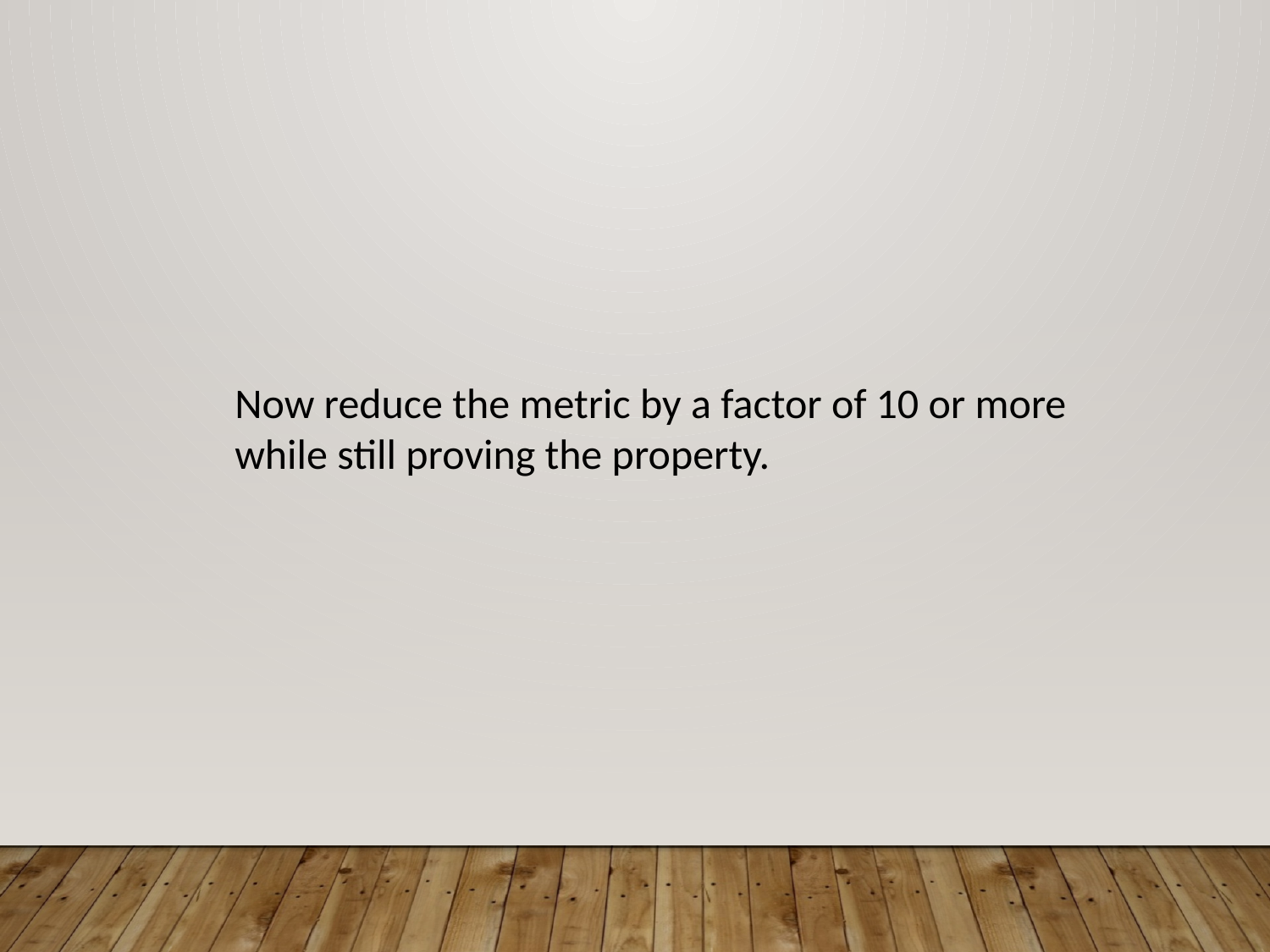

Now reduce the metric by a factor of 10 or more while still proving the property.